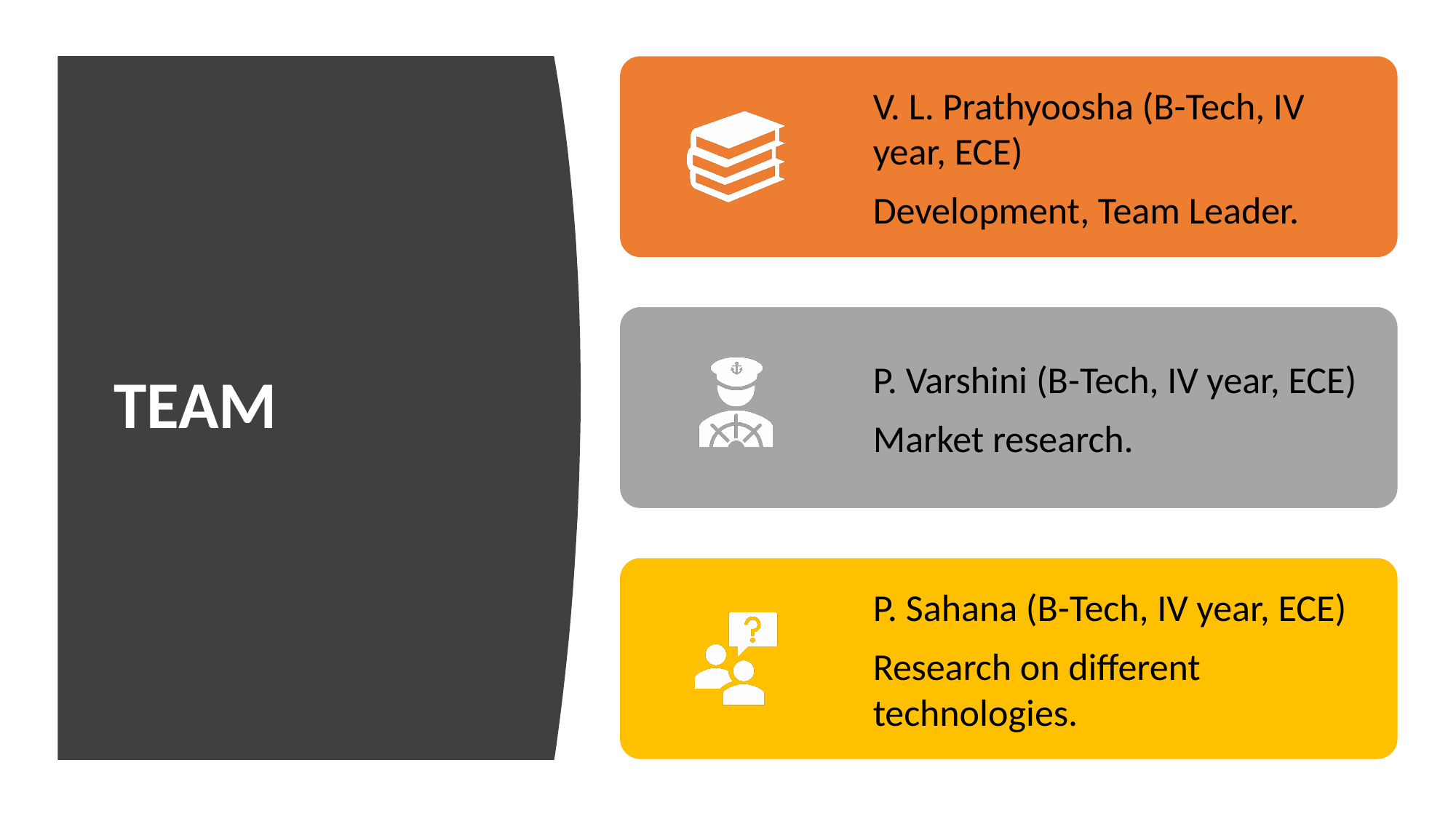

V. L. Prathyoosha (B-Tech, IV year, ECE)
Development, Team Leader.
P. Varshini (B-Tech, IV year, ECE)
Market research.
P. Sahana (B-Tech, IV year, ECE)
Research on different technologies.

# TEAM